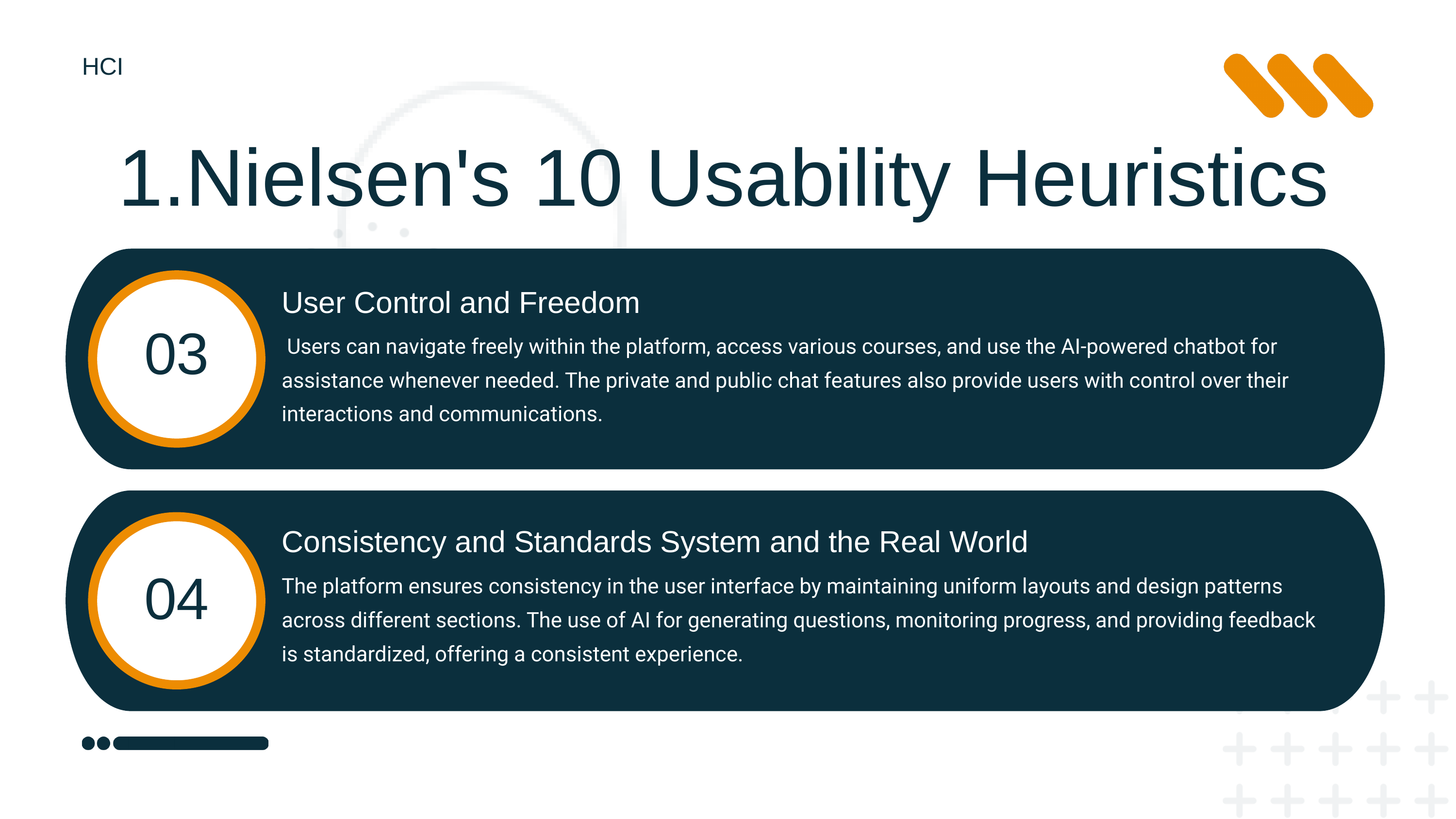

HCI

1.Nielsen's 10 Usability Heuristics

User Control and Freedom

 Users can navigate freely within the platform, access various courses, and use the AI-powered chatbot for assistance whenever needed. The private and public chat features also provide users with control over their interactions and communications.
03

Consistency and Standards System and the Real World

The platform ensures consistency in the user interface by maintaining uniform layouts and design patterns across different sections. The use of AI for generating questions, monitoring progress, and providing feedback is standardized, offering a consistent experience.
04